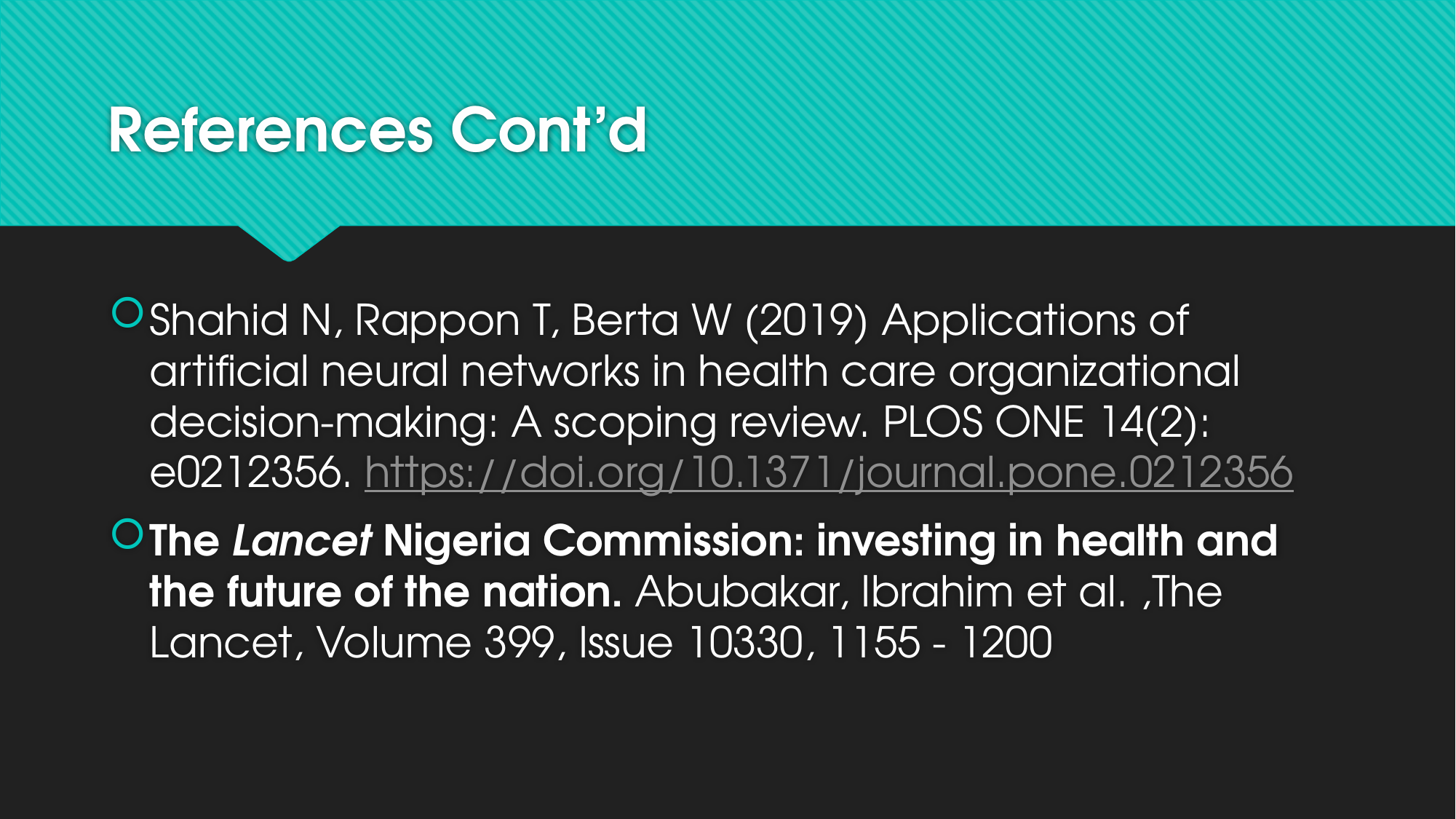

# References Cont’d
Shahid N, Rappon T, Berta W (2019) Applications of artificial neural networks in health care organizational decision-making: A scoping review. PLOS ONE 14(2): e0212356. https://doi.org/10.1371/journal.pone.0212356
The Lancet Nigeria Commission: investing in health and the future of the nation. Abubakar, Ibrahim et al. ,The Lancet, Volume 399, Issue 10330, 1155 - 1200